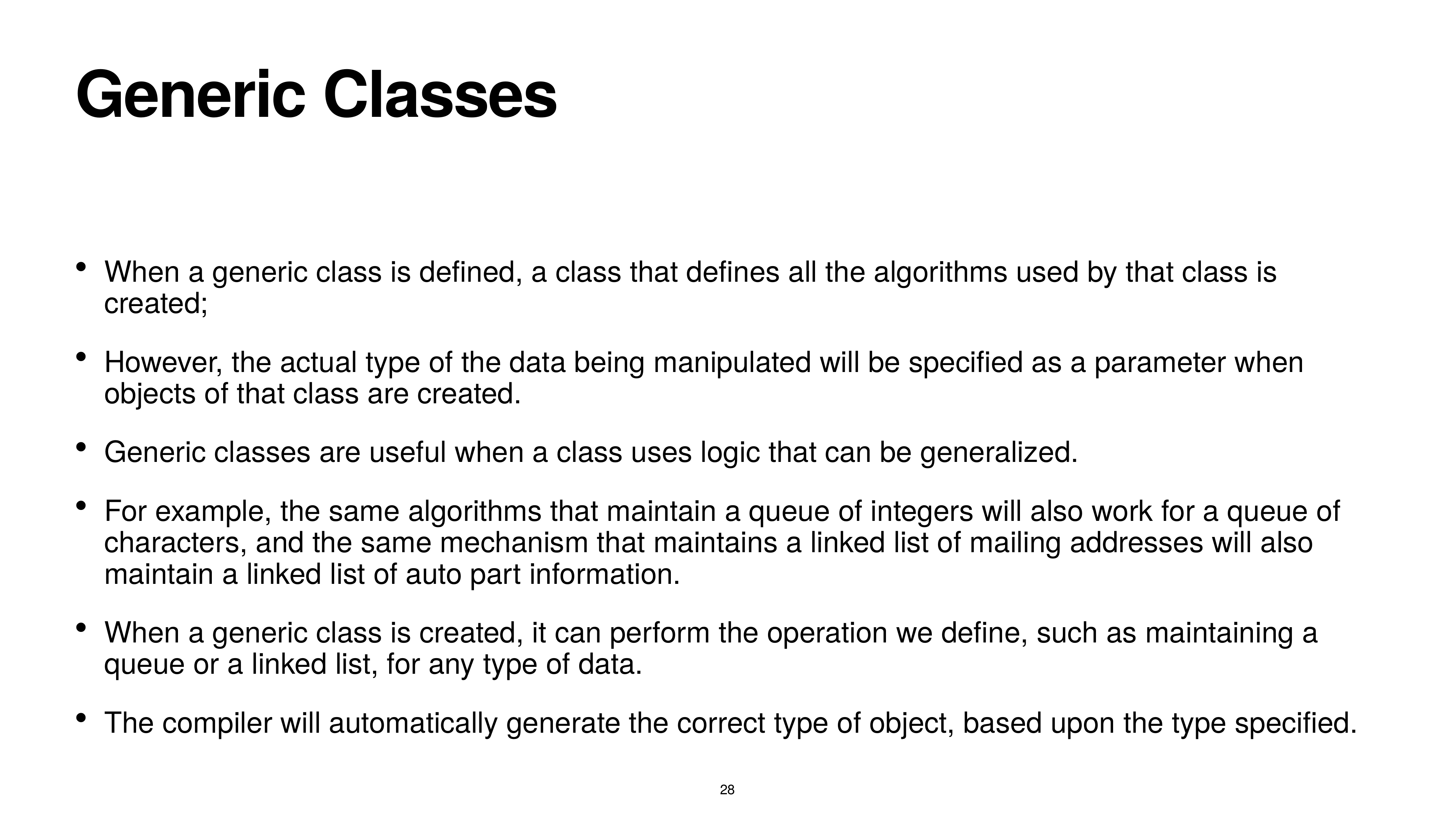

# Generic Classes

When a generic class is defined, a class that defines all the algorithms used by that class is created;
However, the actual type of the data being manipulated will be specified as a parameter when objects of that class are created.
Generic classes are useful when a class uses logic that can be generalized.
For example, the same algorithms that maintain a queue of integers will also work for a queue of characters, and the same mechanism that maintains a linked list of mailing addresses will also maintain a linked list of auto part information.
When a generic class is created, it can perform the operation we define, such as maintaining a queue or a linked list, for any type of data.
The compiler will automatically generate the correct type of object, based upon the type specified.
28